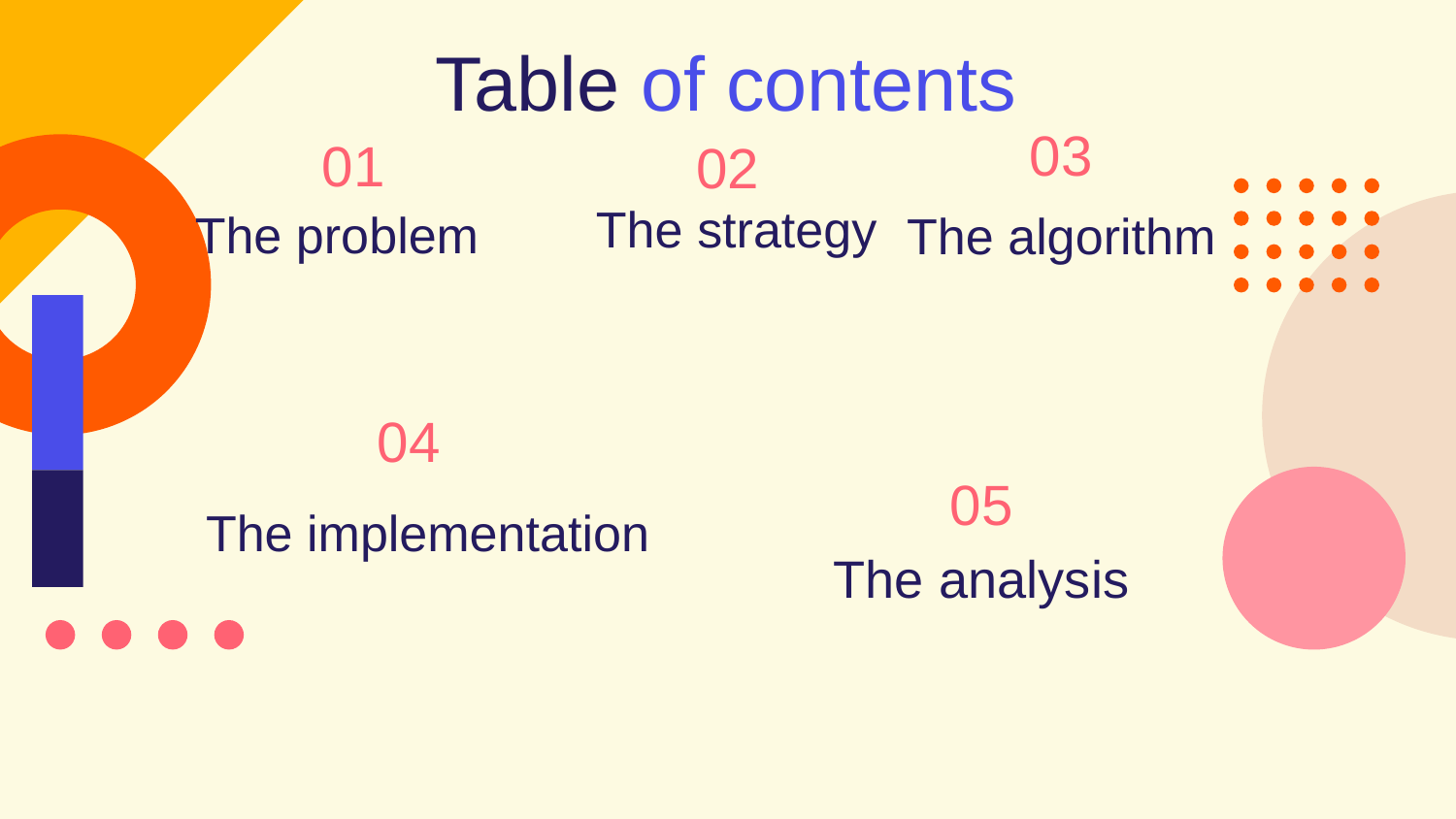

# Table of contents
03
01
02

The strategy
The problem
The algorithm

04

05
The analysis
The implementation